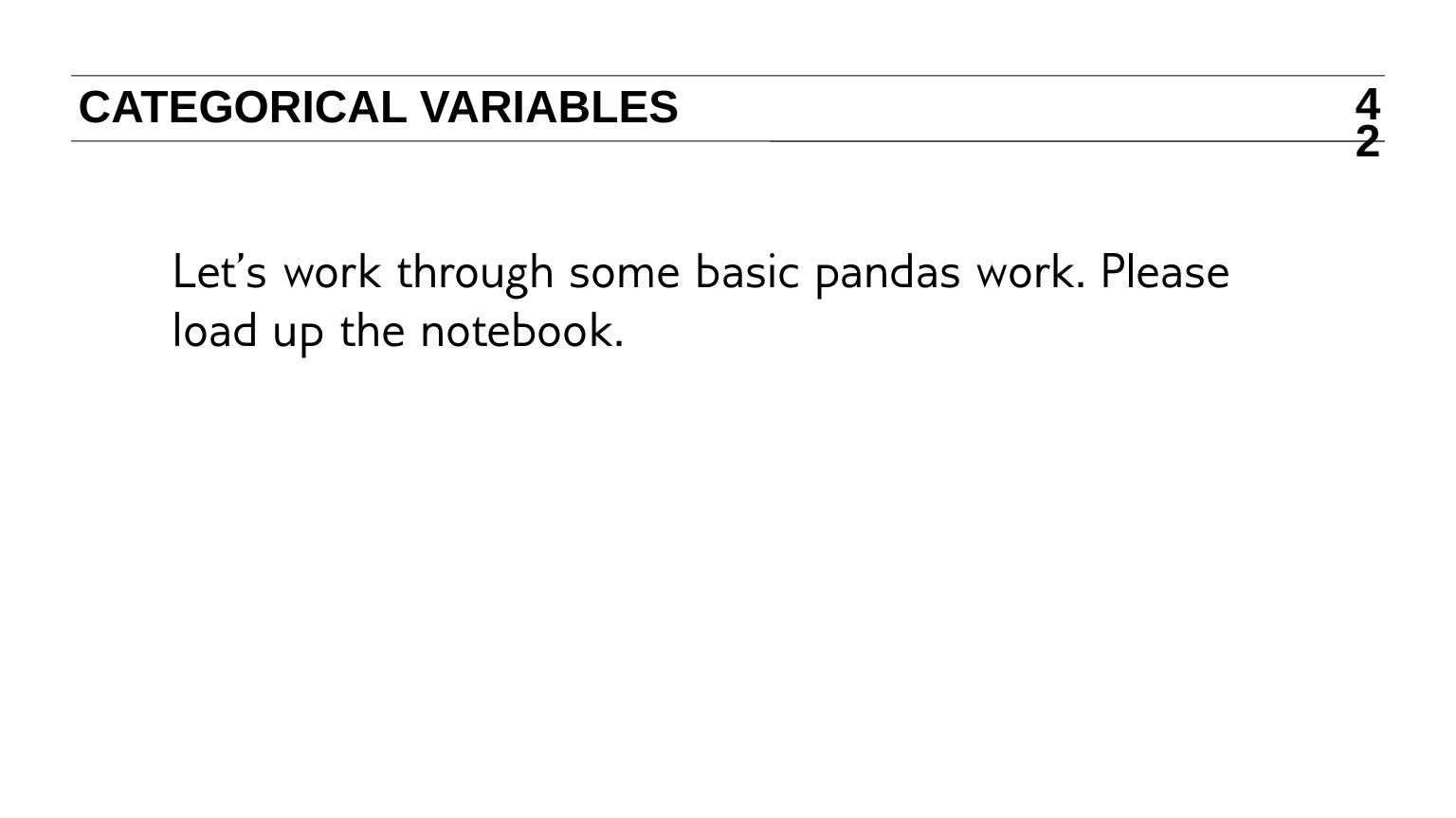

Categorical variables
42
Let’s work through some basic pandas work. Please load up the notebook.